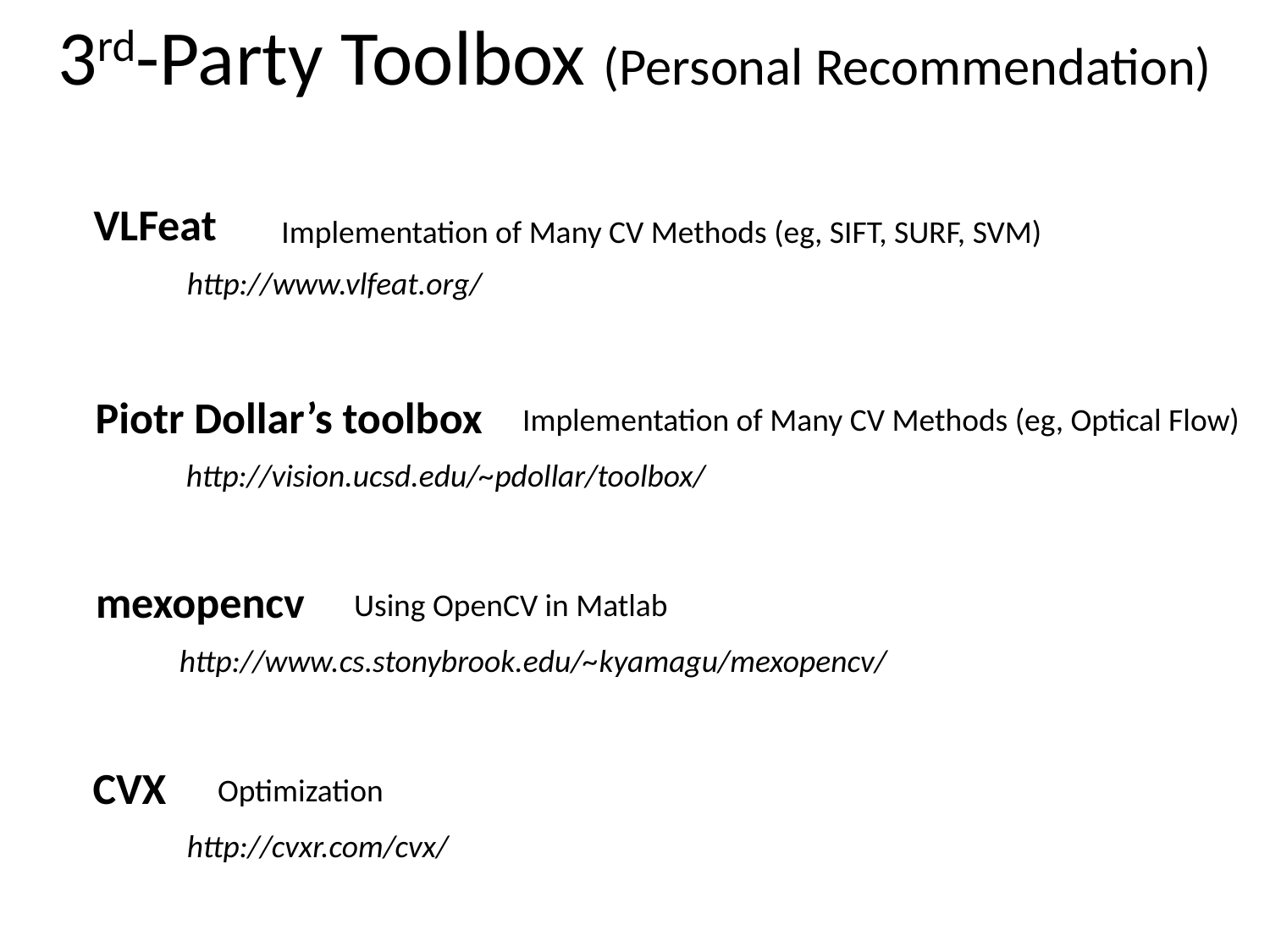

3rd-Party Toolbox (Personal Recommendation)
VLFeat
Implementation of Many CV Methods (eg, SIFT, SURF, SVM)
http://www.vlfeat.org/
Piotr Dollar’s toolbox
Implementation of Many CV Methods (eg, Optical Flow)
http://vision.ucsd.edu/~pdollar/toolbox/
mexopencv
Using OpenCV in Matlab
http://www.cs.stonybrook.edu/~kyamagu/mexopencv/
CVX
Optimization
http://cvxr.com/cvx/